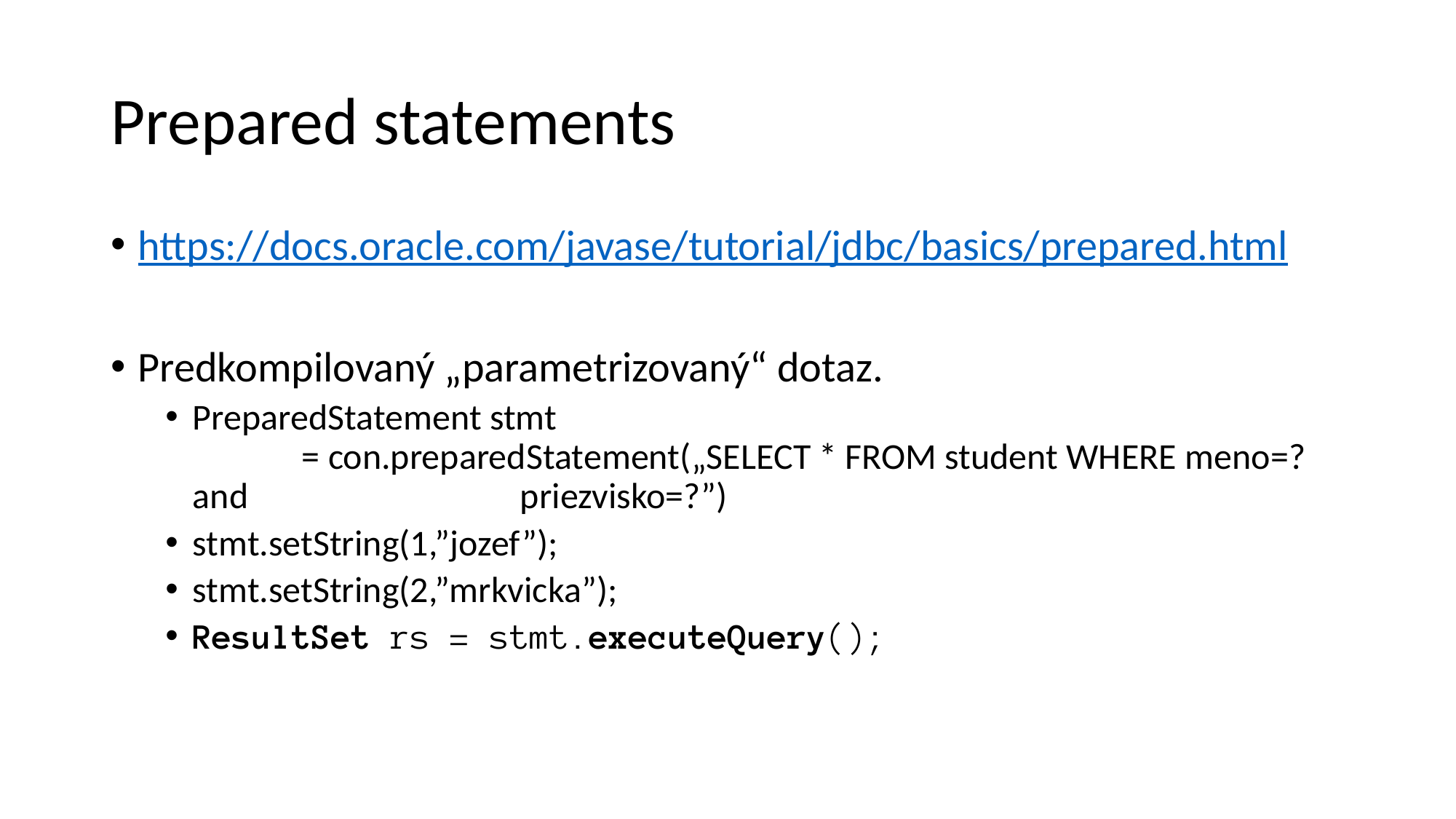

# Prepared statements
https://docs.oracle.com/javase/tutorial/jdbc/basics/prepared.html

Predkompilovaný „parametrizovaný“ dotaz.
PreparedStatement stmt
	= con.preparedStatement(„SELECT * FROM student WHERE meno=? and 			priezvisko=?”)
stmt.setString(1,”jozef”);
stmt.setString(2,”mrkvicka”);
ResultSet rs = stmt.executeQuery();